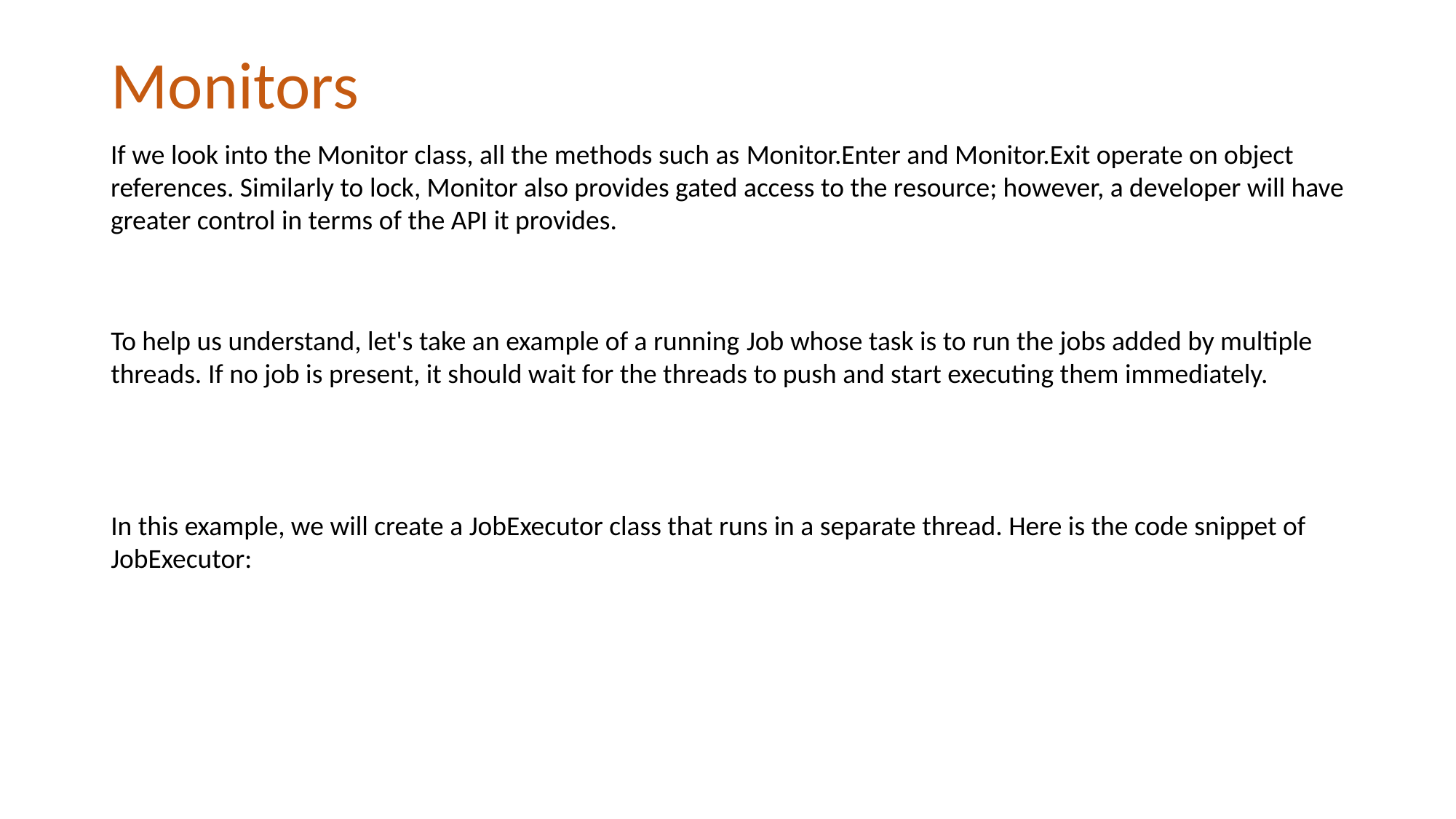

# Monitors
If we look into the Monitor class, all the methods such as Monitor.Enter and Monitor.Exit operate on object references. Similarly to lock, Monitor also provides gated access to the resource; however, a developer will have greater control in terms of the API it provides.
To help us understand, let's take an example of a running Job whose task is to run the jobs added by multiple threads. If no job is present, it should wait for the threads to push and start executing them immediately.
In this example, we will create a JobExecutor class that runs in a separate thread. Here is the code snippet of JobExecutor: